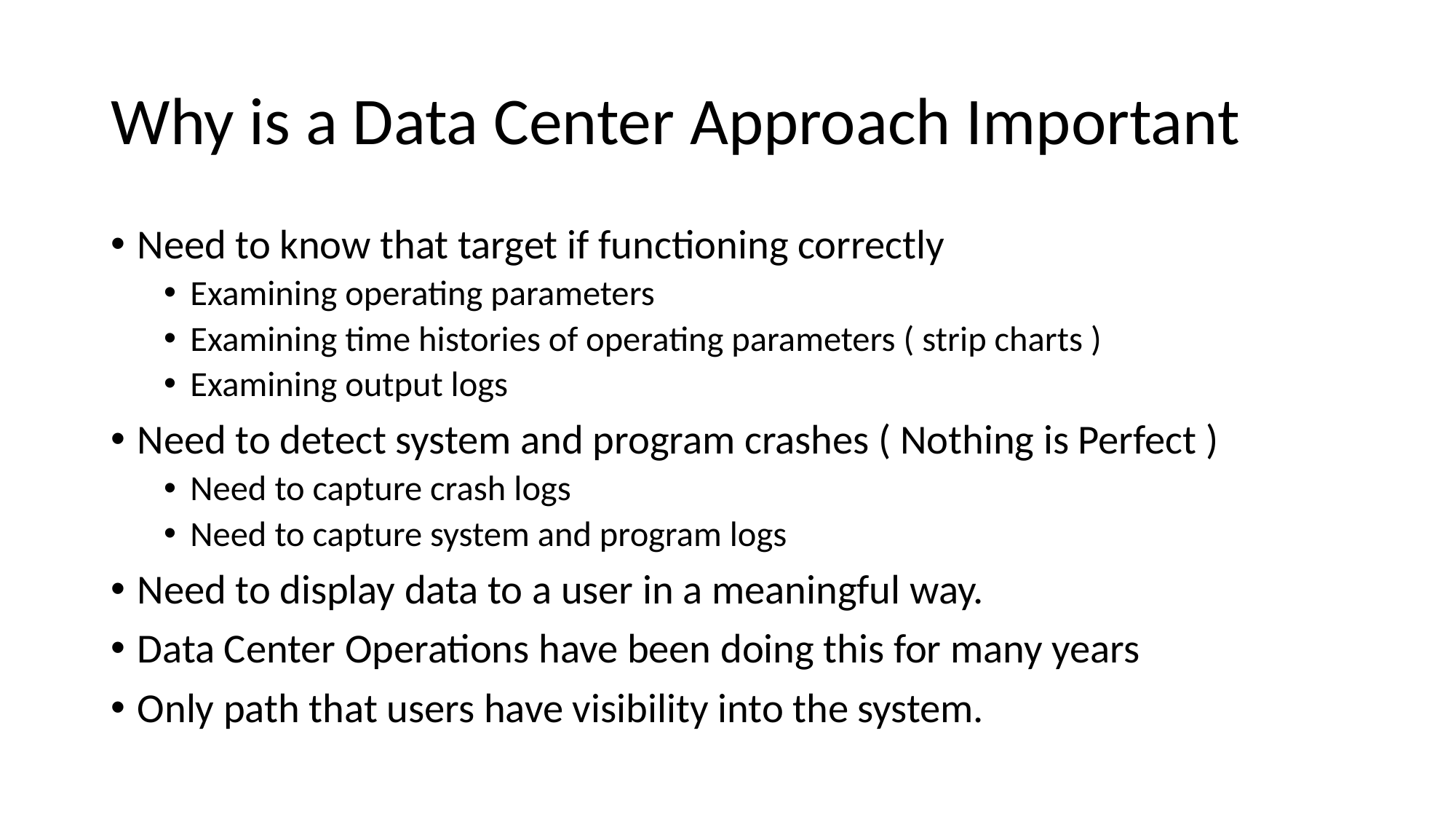

# Why is a Data Center Approach Important
Need to know that target if functioning correctly
Examining operating parameters
Examining time histories of operating parameters ( strip charts )
Examining output logs
Need to detect system and program crashes ( Nothing is Perfect )
Need to capture crash logs
Need to capture system and program logs
Need to display data to a user in a meaningful way.
Data Center Operations have been doing this for many years
Only path that users have visibility into the system.